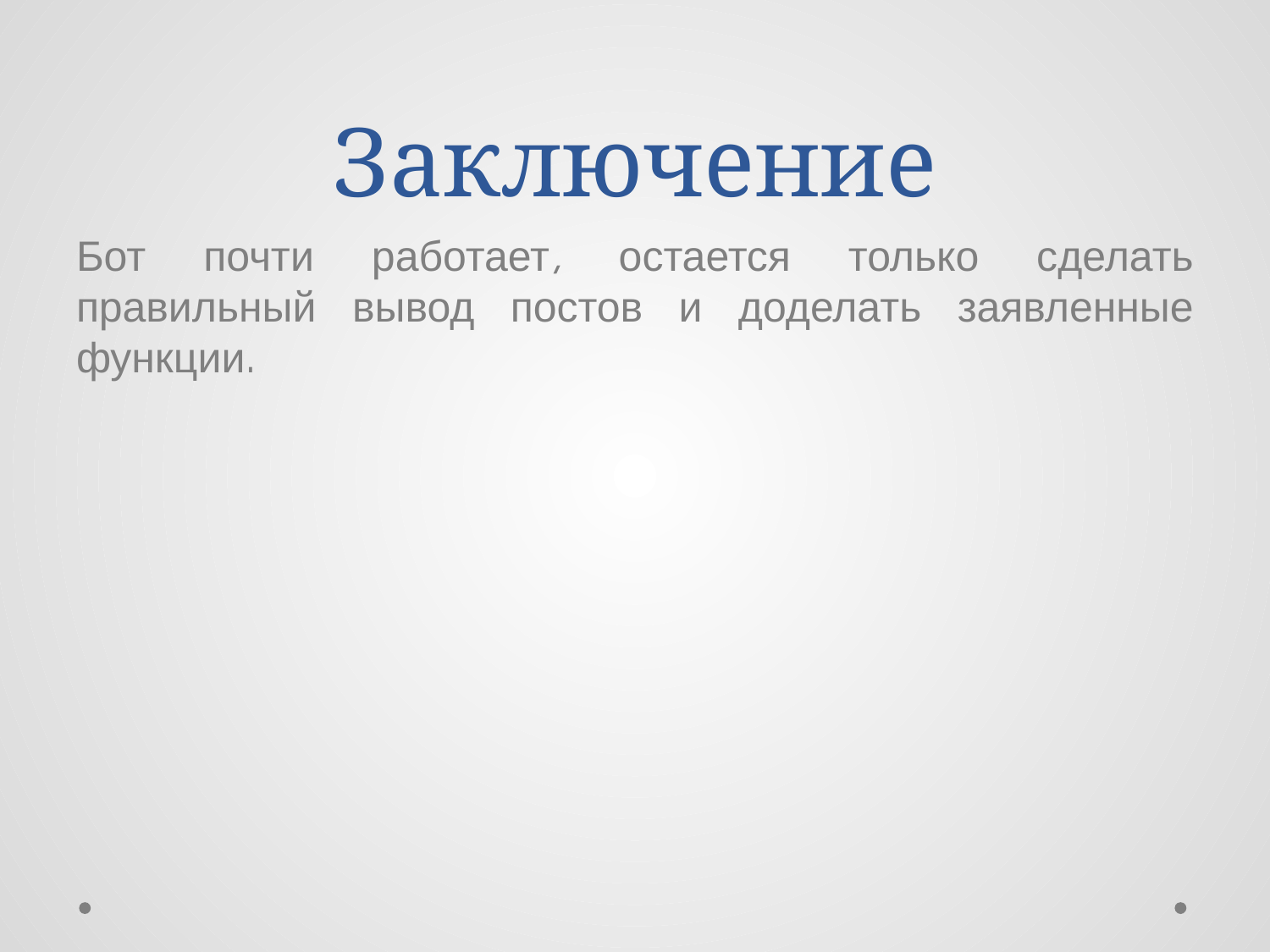

# Заключение
Бот почти работает, остается только сделать правильный вывод постов и доделать заявленные функции.